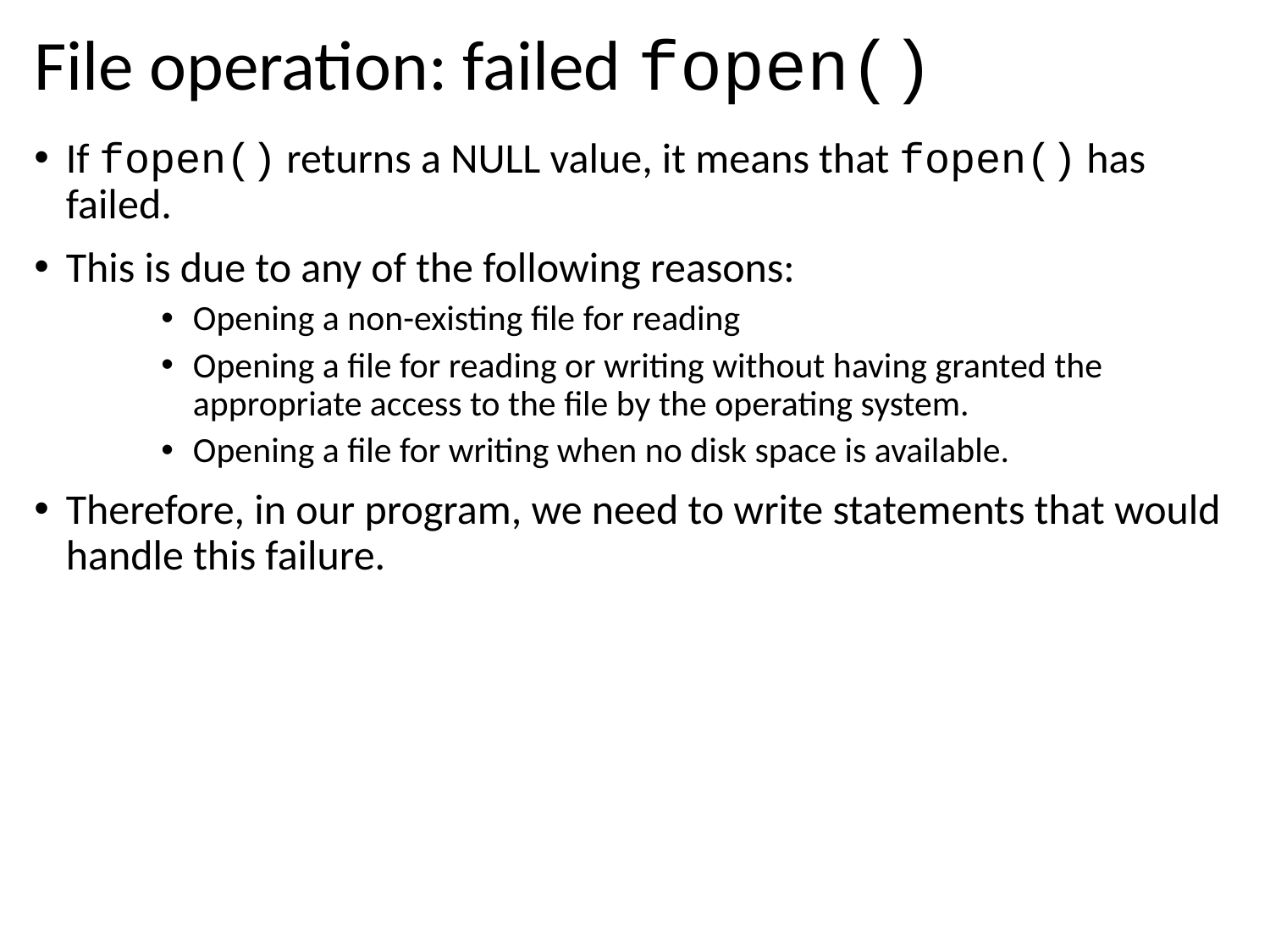

# File operation: failed fopen()
If fopen() returns a NULL value, it means that fopen() has failed.
This is due to any of the following reasons:
Opening a non-existing file for reading
Opening a file for reading or writing without having granted the appropriate access to the file by the operating system.
Opening a file for writing when no disk space is available.
Therefore, in our program, we need to write statements that would handle this failure.